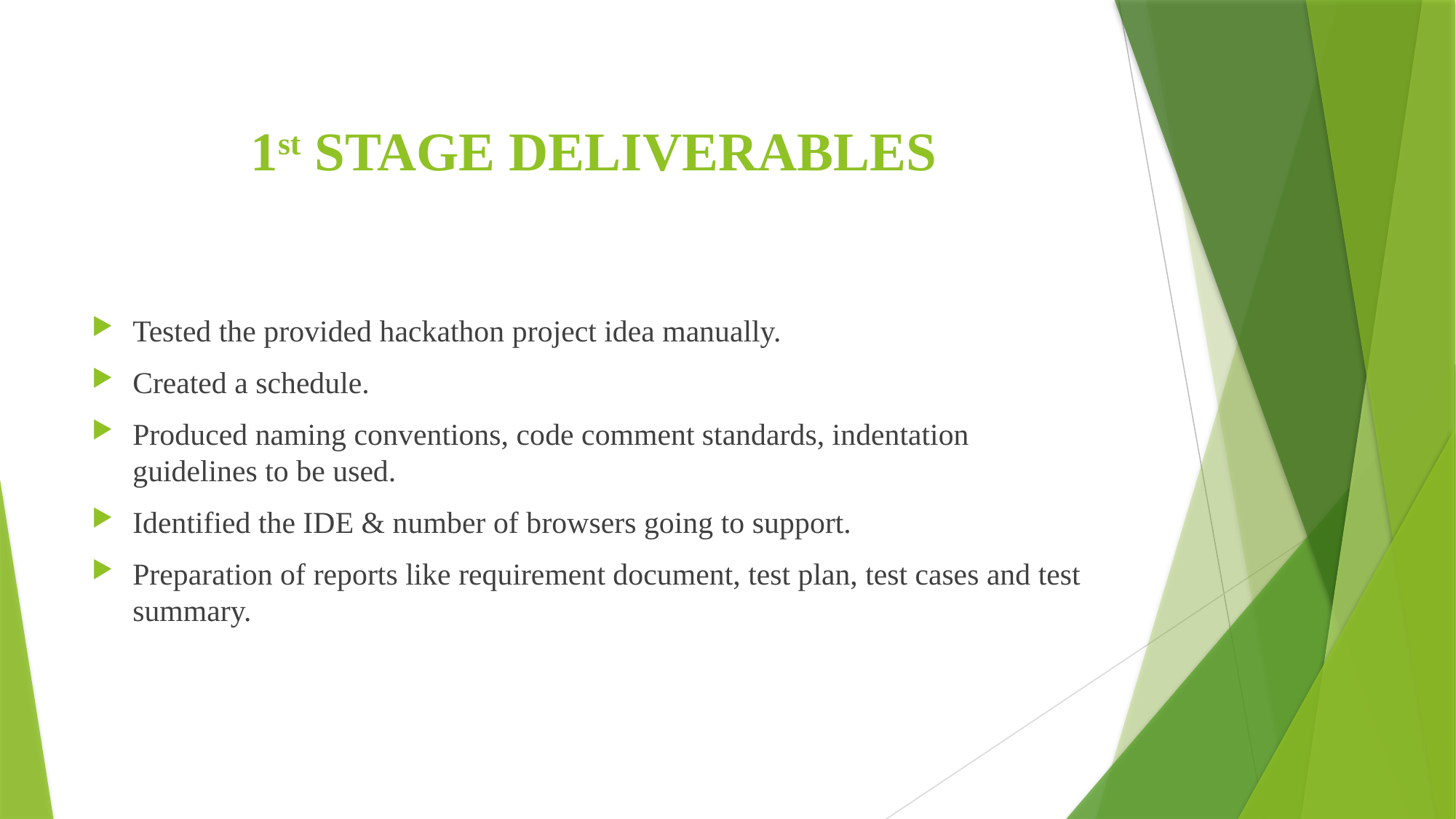

# 1st STAGE DELIVERABLES

Tested the provided hackathon project idea manually.
Created a schedule.
Produced naming conventions, code comment standards, indentation guidelines to be used.
Identified the IDE & number of browsers going to support.
Preparation of reports like requirement document, test plan, test cases and test summary.